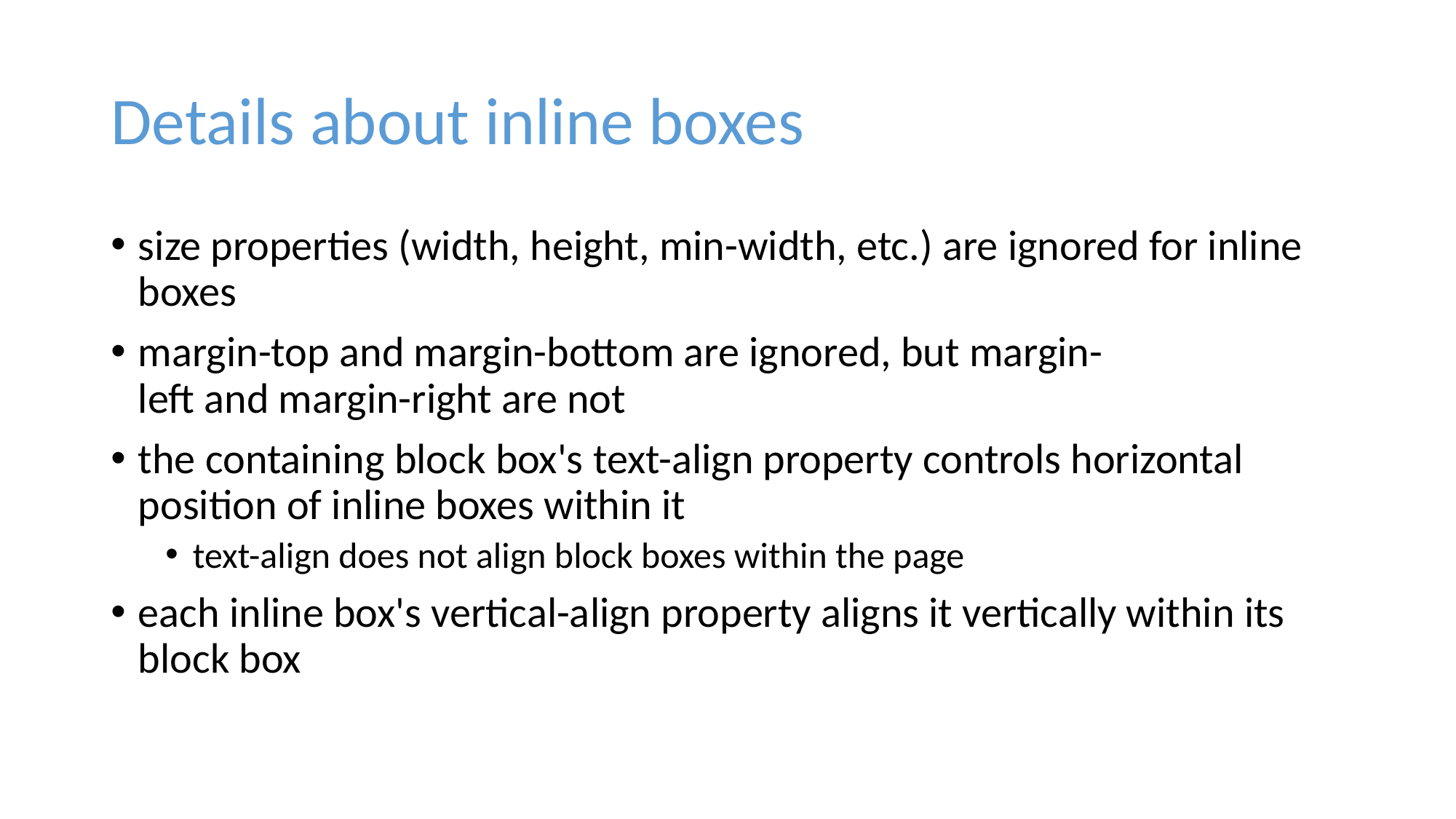

# Details about inline boxes
size properties (width, height, min-width, etc.) are ignored for inline boxes
margin-top and margin-bottom are ignored, but margin-left and margin-right are not
the containing block box's text-align property controls horizontal position of inline boxes within it
text-align does not align block boxes within the page
each inline box's vertical-align property aligns it vertically within its block box